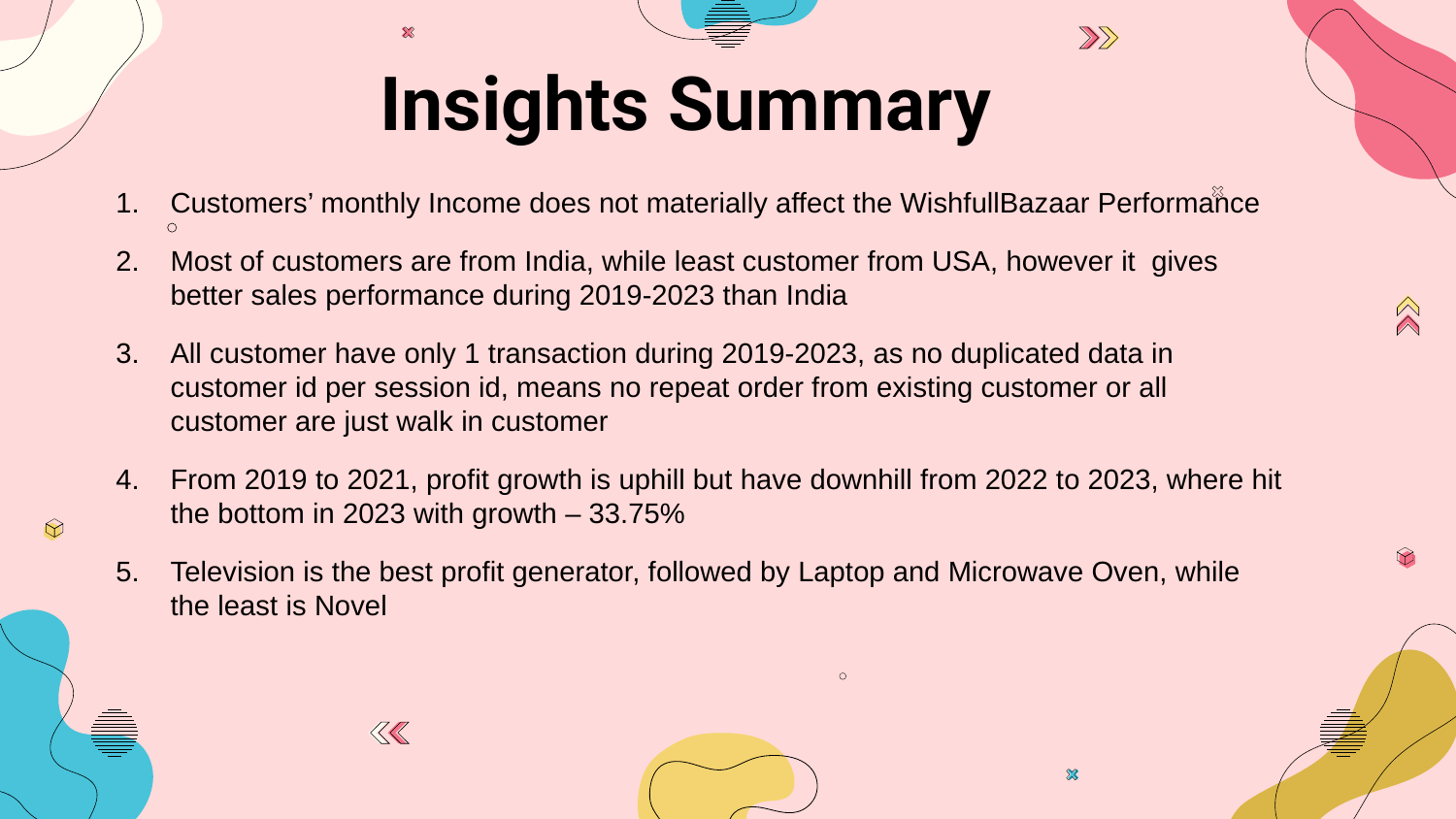

# Insights Summary
Customers’ monthly Income does not materially affect the WishfullBazaar Performance
Most of customers are from India, while least customer from USA, however it  gives better sales performance during 2019-2023 than India
All customer have only 1 transaction during 2019-2023, as no duplicated data in customer id per session id, means no repeat order from existing customer or all customer are just walk in customer
From 2019 to 2021, profit growth is uphill but have downhill from 2022 to 2023, where hit the bottom in 2023 with growth – 33.75%
Television is the best profit generator, followed by Laptop and Microwave Oven, while the least is Novel